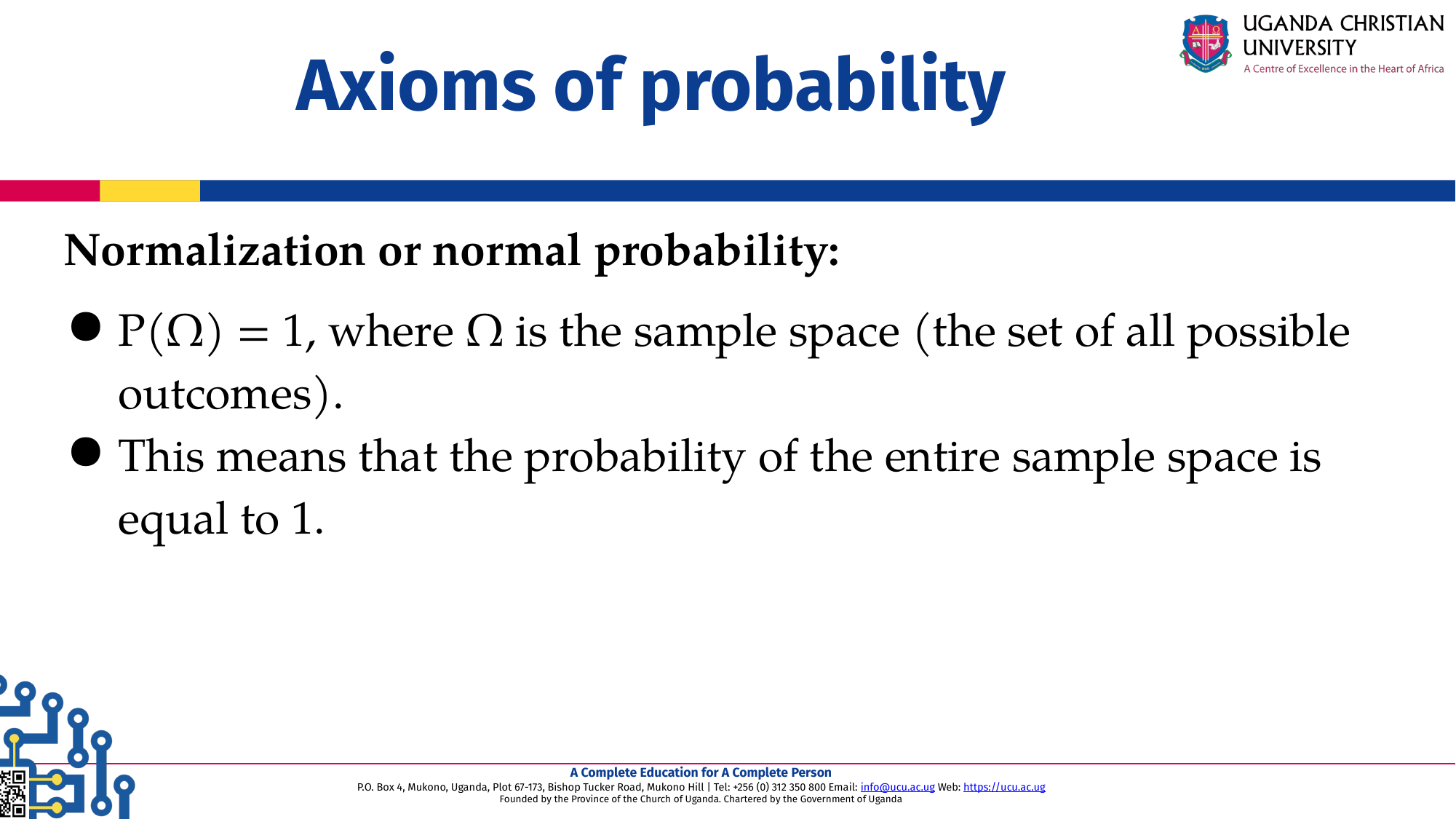

Axioms of probability

Normalization or normal probability:
P(Ω) = 1, where Ω is the sample space (the set of all possible outcomes).
This means that the probability of the entire sample space is equal to 1.